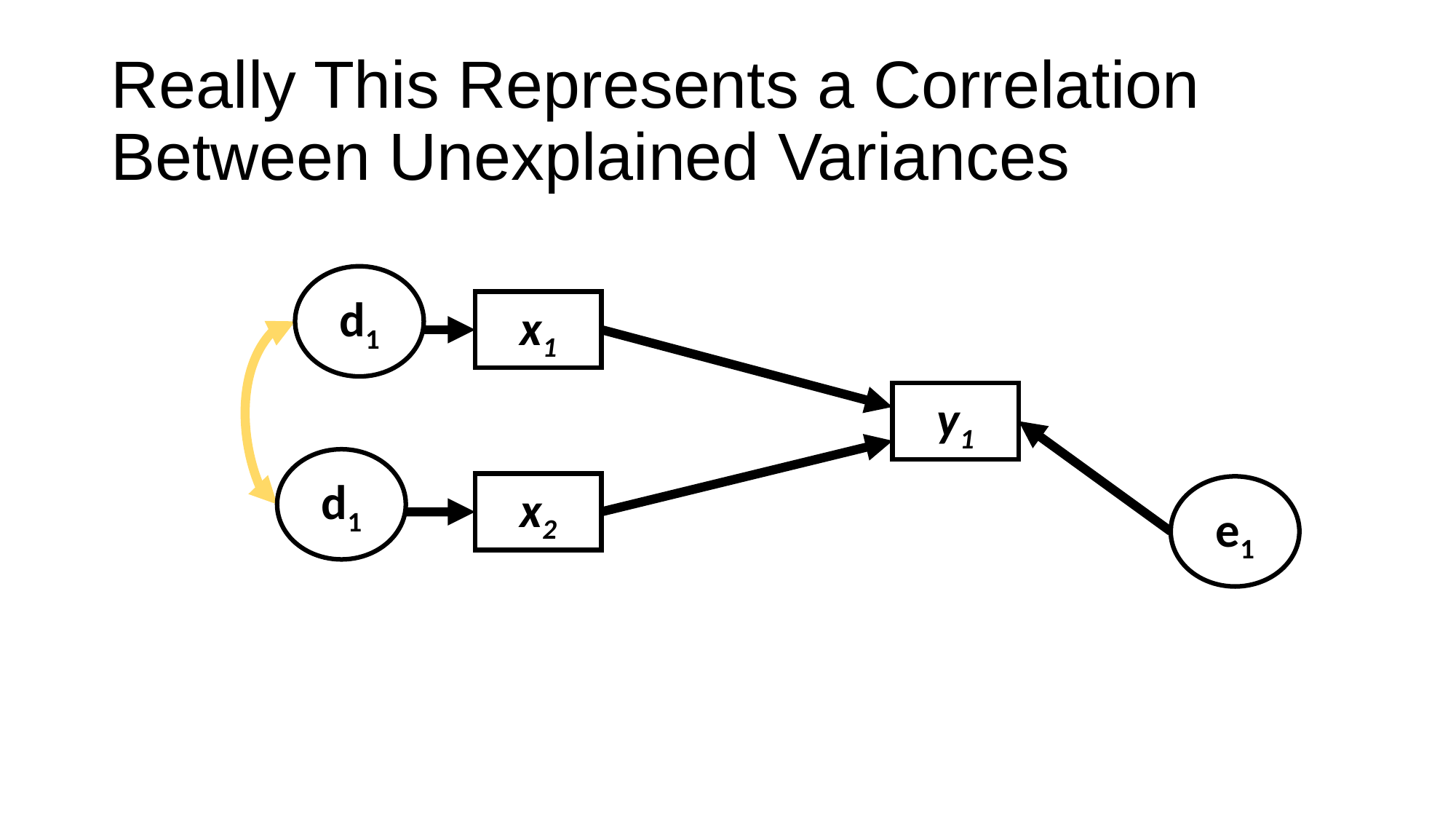

# Really This Represents a Correlation Between Unexplained Variances
d1
δ1
x1

y1
d1
δ2
e1
x2